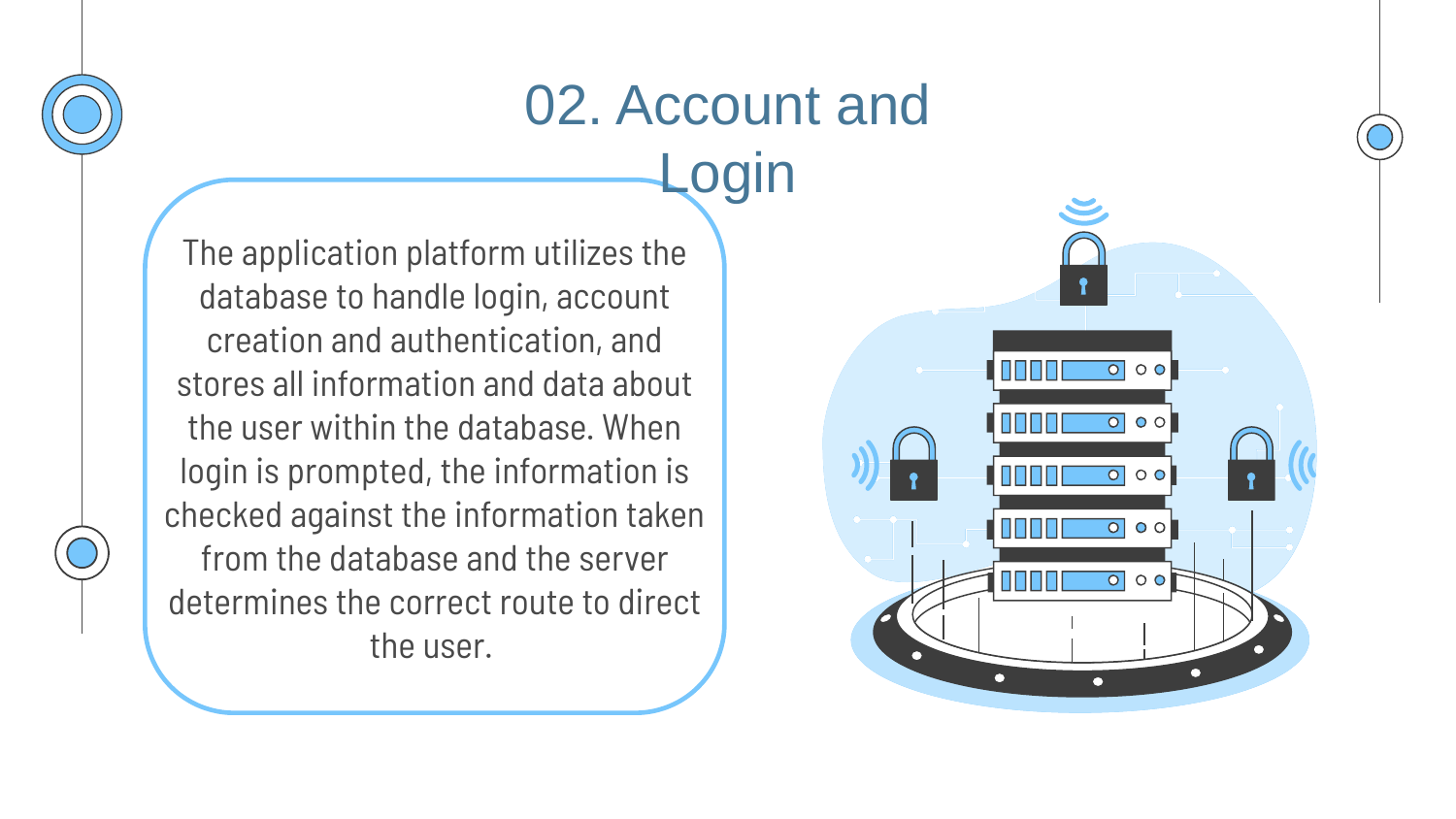

# 02. Account and Login

The application platform utilizes the database to handle login, account creation and authentication, and stores all information and data about the user within the database. When login is prompted, the information is checked against the information taken from the database and the server determines the correct route to direct the user.